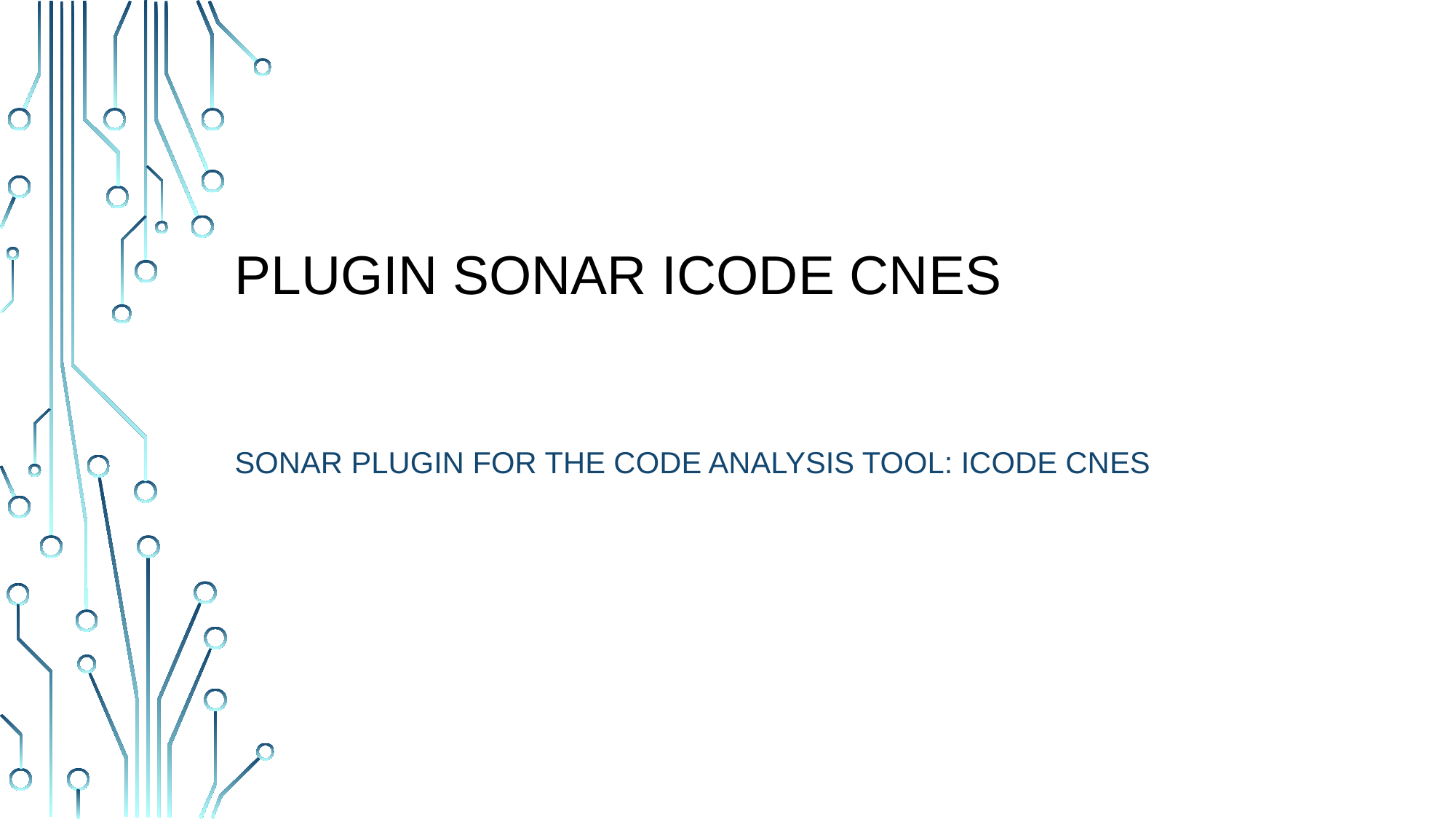

# Plugin Sonar Icode CNES
Sonar Plugin for the code analysis tool: Icode CNES